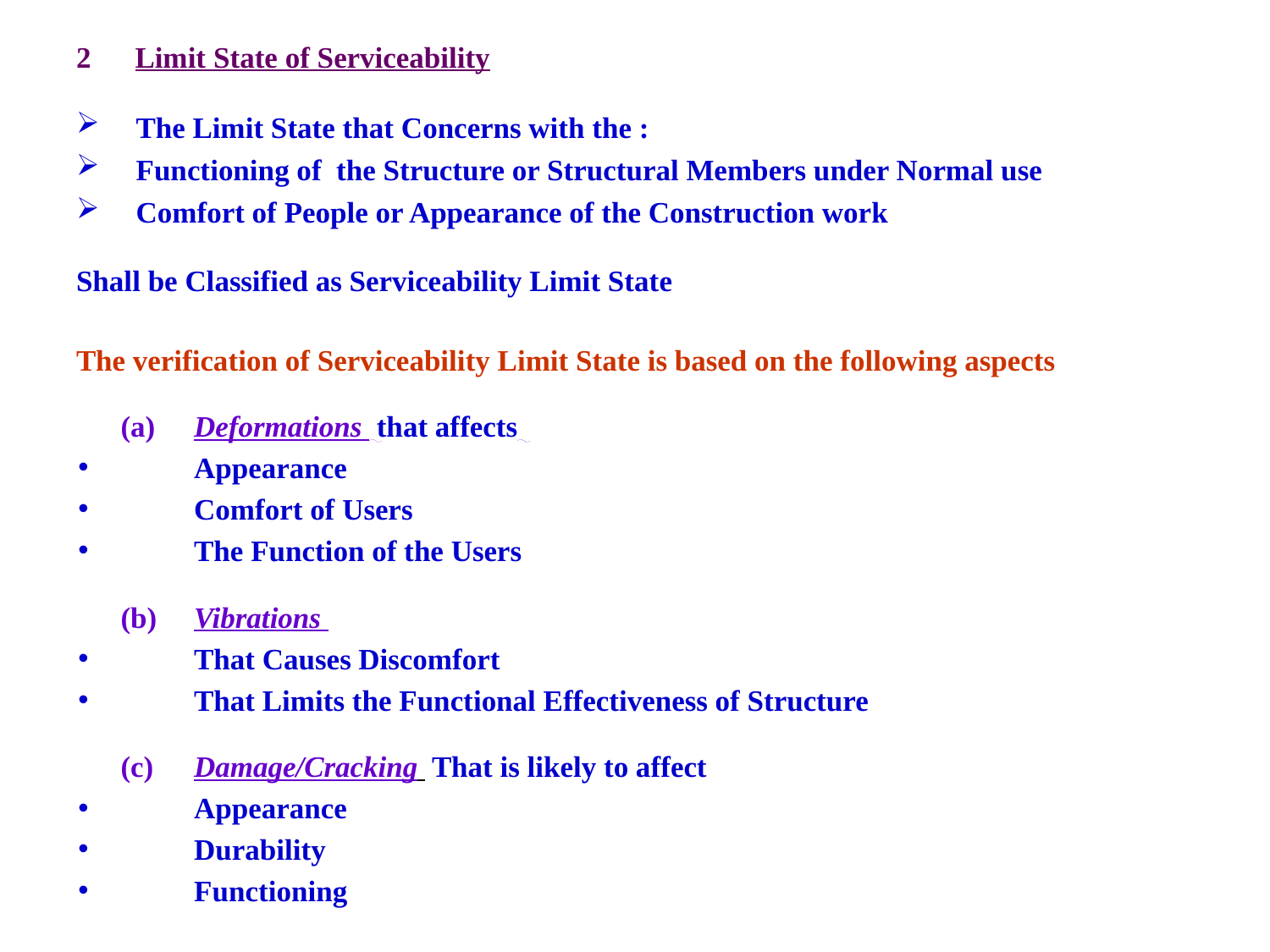

Limit State of Serviceability

The Limit State that Concerns with the :
Functioning of  the Structure or Structural Members under Normal use
Comfort of People or Appearance of the Construction work

Shall be Classified as Serviceability Limit State

The verification of Serviceability Limit State is based on the following aspects

(a)	Deformations  that affects
Appearance
Comfort of Users
The Function of the Users

(b)	Vibrations
That Causes Discomfort
That Limits the Functional Effectiveness of Structure

(c)	Damage/Cracking  That is likely to affect
Appearance
Durability
Functioning